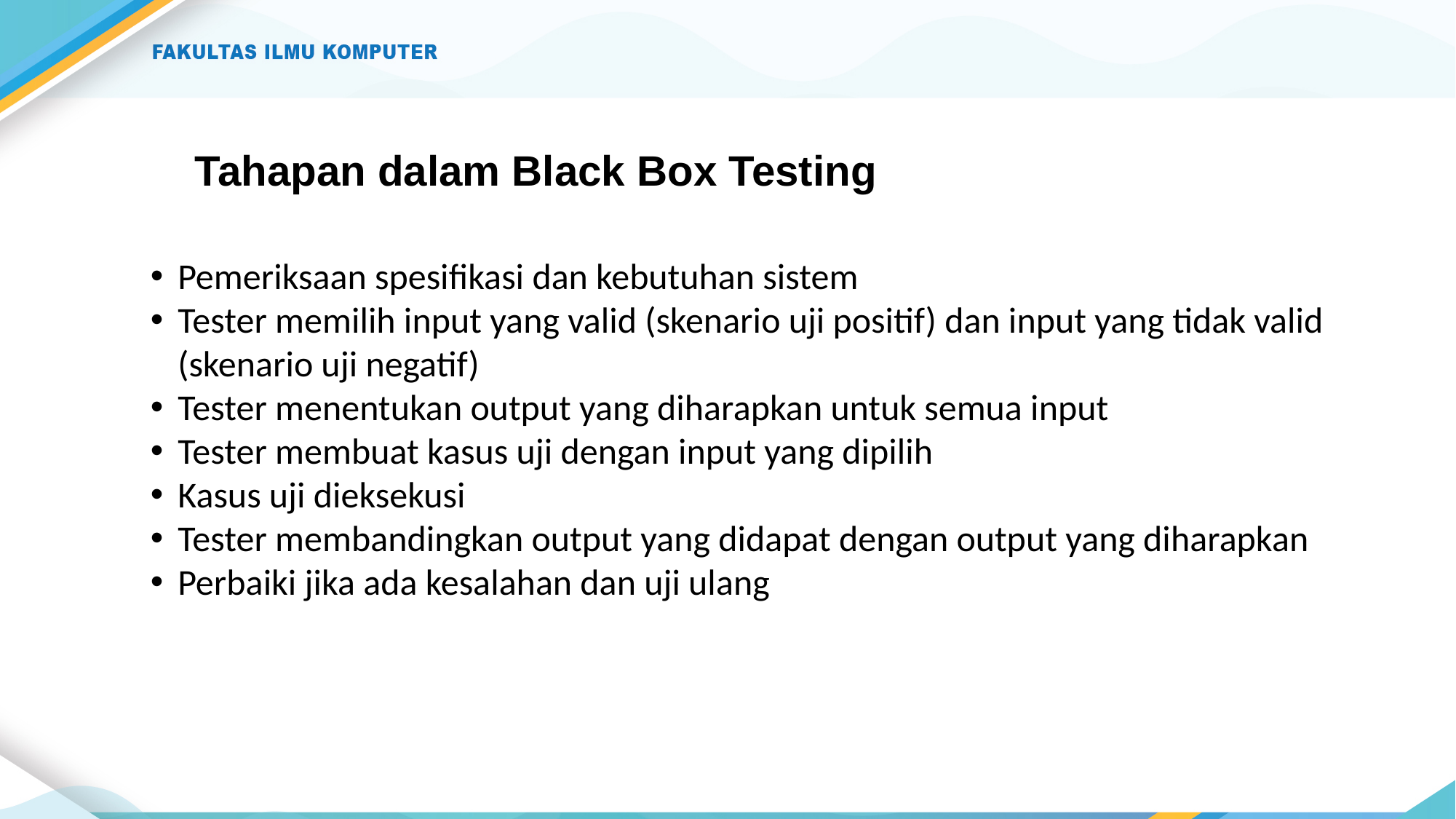

# Tahapan dalam Black Box Testing
Pemeriksaan spesifikasi dan kebutuhan sistem
Tester memilih input yang valid (skenario uji positif) dan input yang tidak valid (skenario uji negatif)
Tester menentukan output yang diharapkan untuk semua input
Tester membuat kasus uji dengan input yang dipilih
Kasus uji dieksekusi
Tester membandingkan output yang didapat dengan output yang diharapkan
Perbaiki jika ada kesalahan dan uji ulang